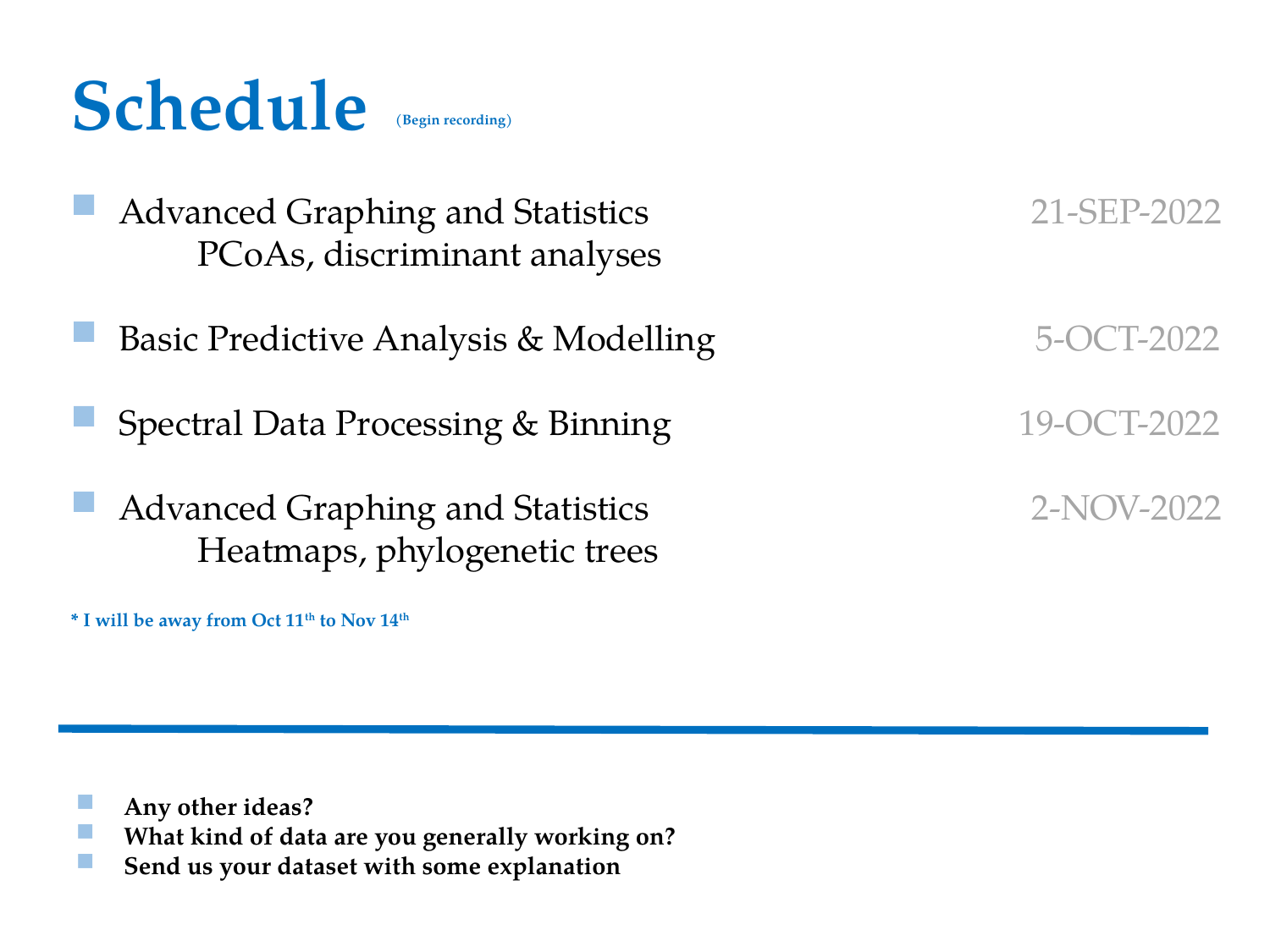

Schedule
(Begin recording)

Advanced Graphing and Statistics                                           21-SEP-2022
	PCoAs, discriminant analyses

Basic Predictive Analysis & Modelling                                    5-OCT-2022

Spectral Data Processing & Binning                                       19-OCT-2022

Advanced Graphing and Statistics                                           2-NOV-2022
	Heatmaps, phylogenetic trees

* I will be away from Oct 11th to Nov 14th

Any other ideas?
What kind of data are you generally working on?
Send us your dataset with some explanation